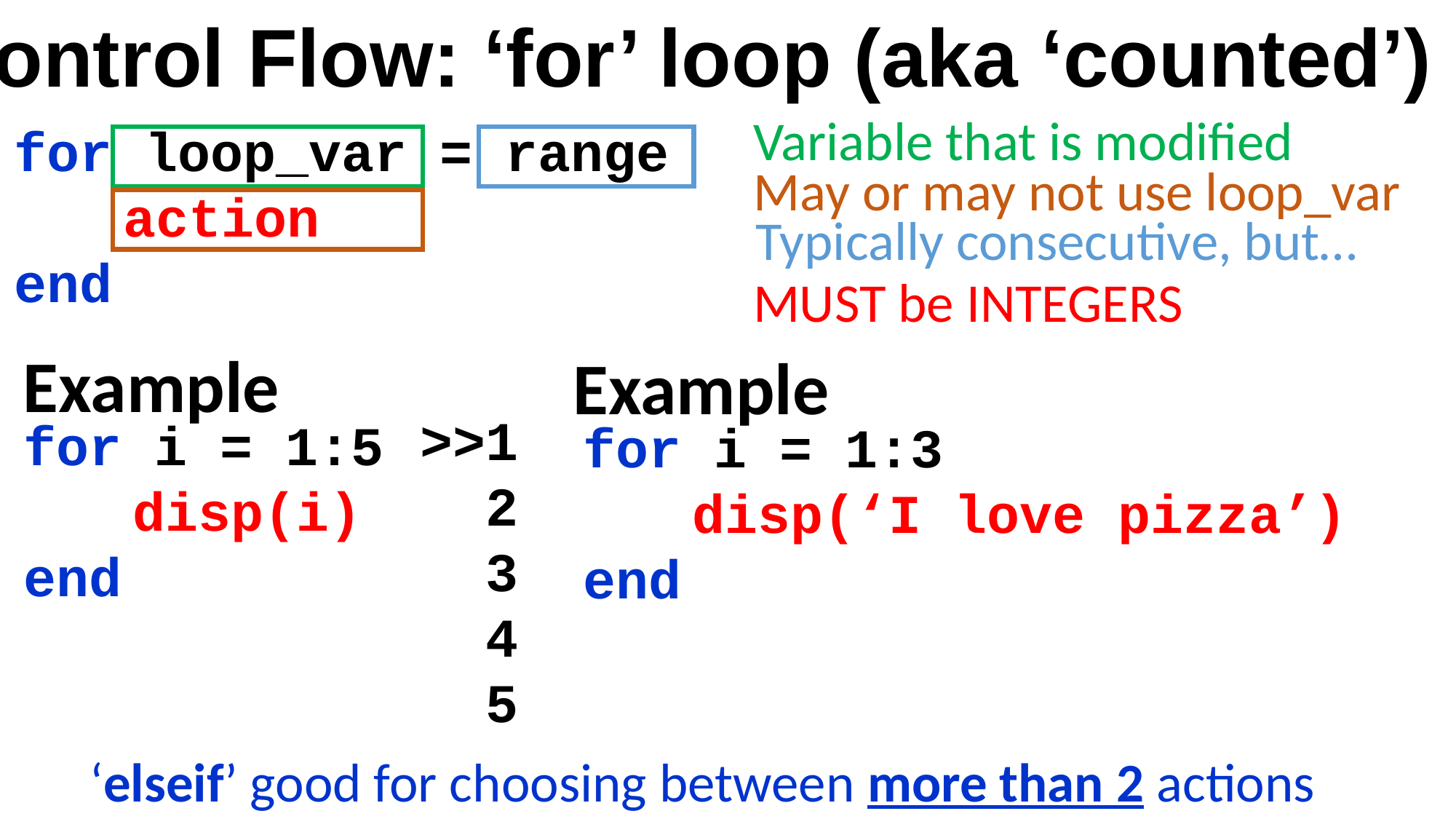

Control Flow: ‘for’ loop (aka ‘counted’)
Variable that is modified
for loop_var = range
	action
end

May or may not use loop_var

Typically consecutive, but…
MUST be INTEGERS
Example
Example
>>1
  2
  3
  4
  5
for i = 1:5
	disp(i)
end
for i = 1:3
	disp(‘I love pizza’)
end
‘elseif’ good for choosing between more than 2 actions